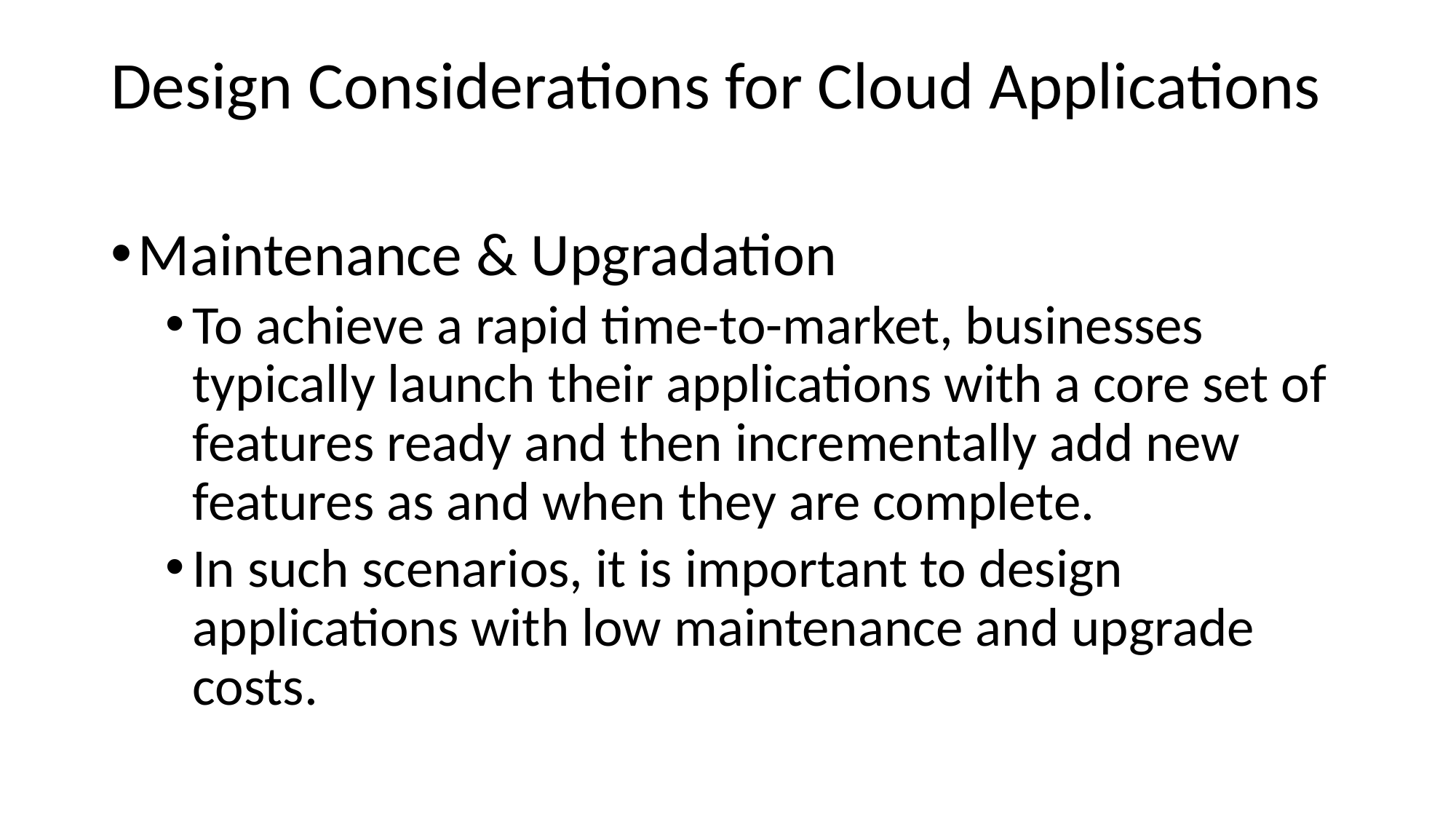

# Design Considerations for Cloud Applications
Maintenance & Upgradation
To achieve a rapid time-to-market, businesses typically launch their applications with a core set of features ready and then incrementally add new features as and when they are complete.
In such scenarios, it is important to design applications with low maintenance and upgrade costs.